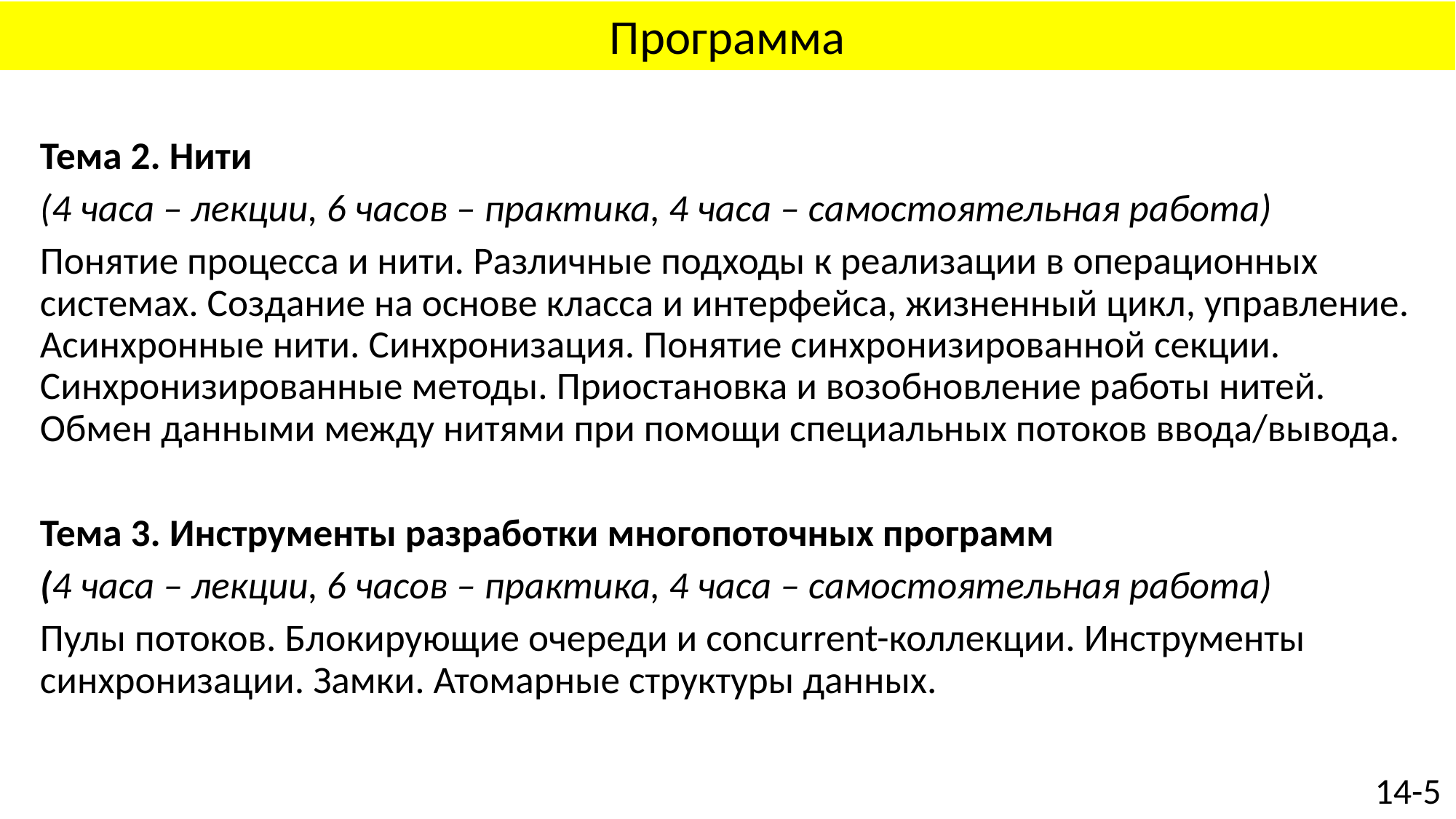

# Программа
Тема 2. Нити
(4 часа – лекции, 6 часов – практика, 4 часа – самостоятельная работа)
Понятие процесса и нити. Различные подходы к реализации в операционных системах. Создание на основе класса и интерфейса, жизненный цикл, управление. Асинхронные нити. Синхронизация. Понятие синхронизированной секции. Синхронизированные методы. Приостановка и возобновление работы нитей. Обмен данными между нитями при помощи специальных потоков ввода/вывода.

Тема 3. Инструменты разработки многопоточных программ
(4 часа – лекции, 6 часов – практика, 4 часа – самостоятельная работа)
Пулы потоков. Блокирующие очереди и concurrent-коллекции. Инструменты синхронизации. Замки. Атомарные структуры данных.

14-5